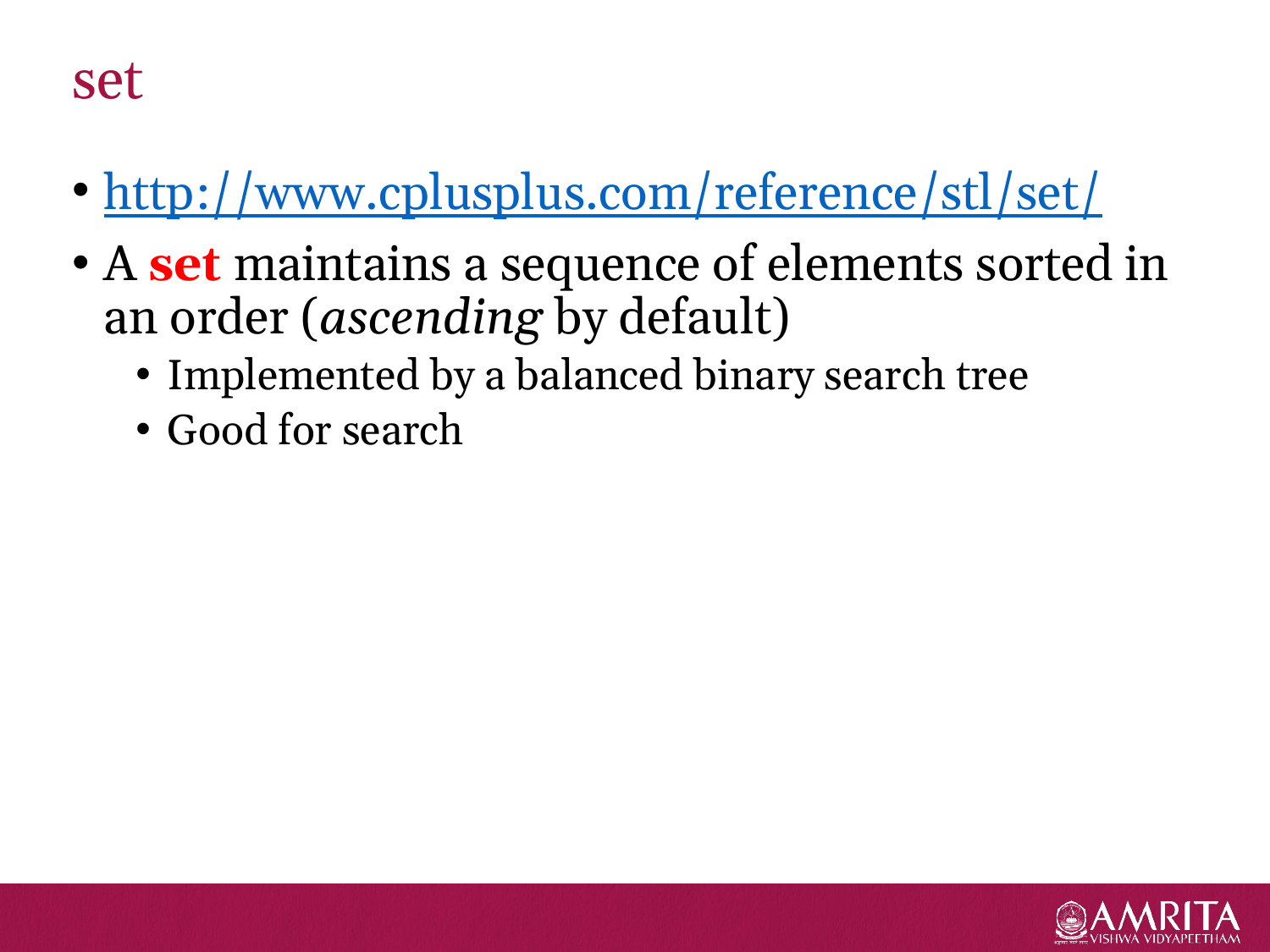

# set
http://www.cplusplus.com/reference/stl/set/
A set maintains a sequence of elements sorted in an order (ascending by default)
Implemented by a balanced binary search tree
Good for search